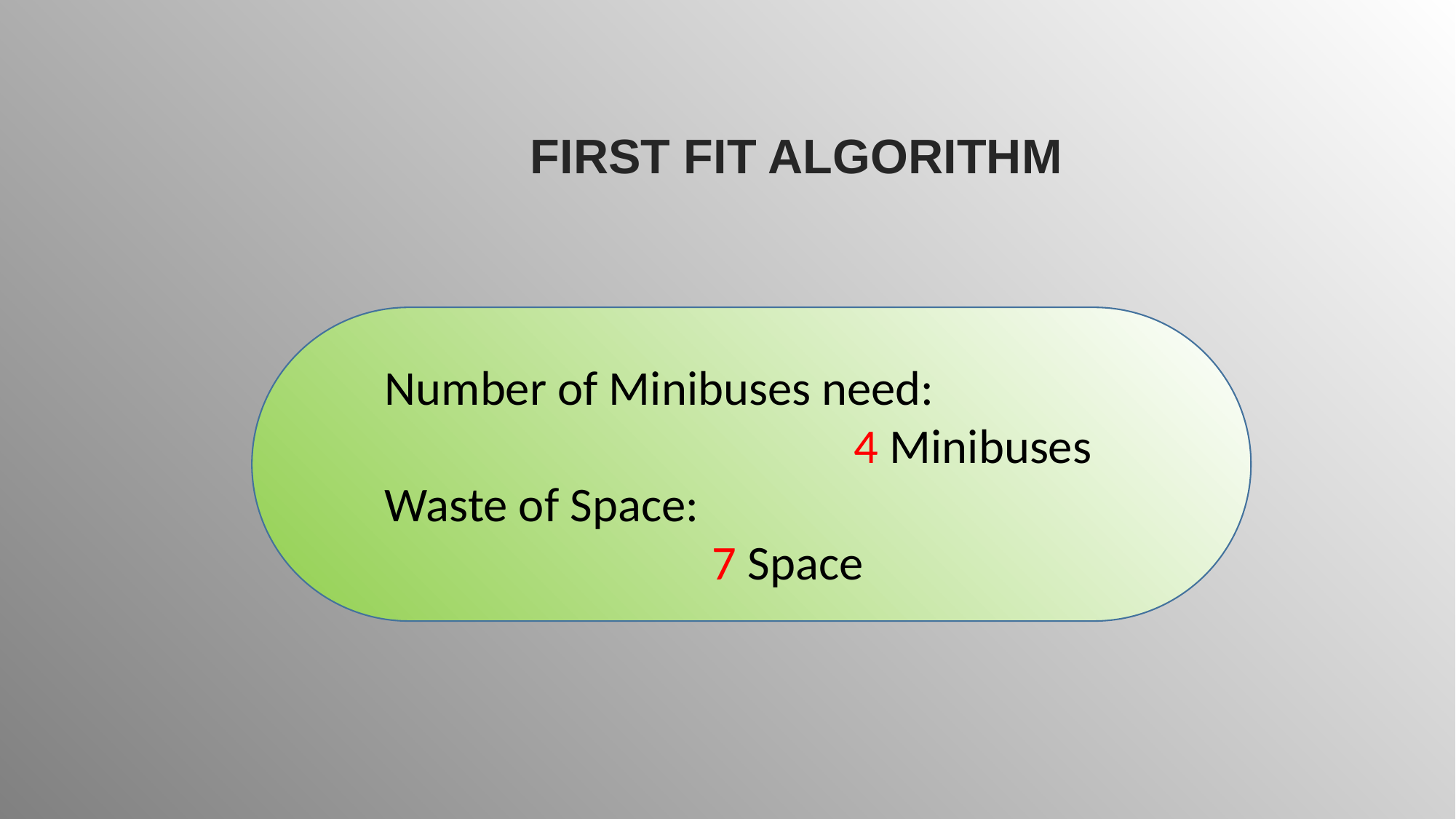

FIRST FIT ALGORITHM

Number of Minibuses need:
                                           4 Minibuses
Waste of Space:
                              7 Space